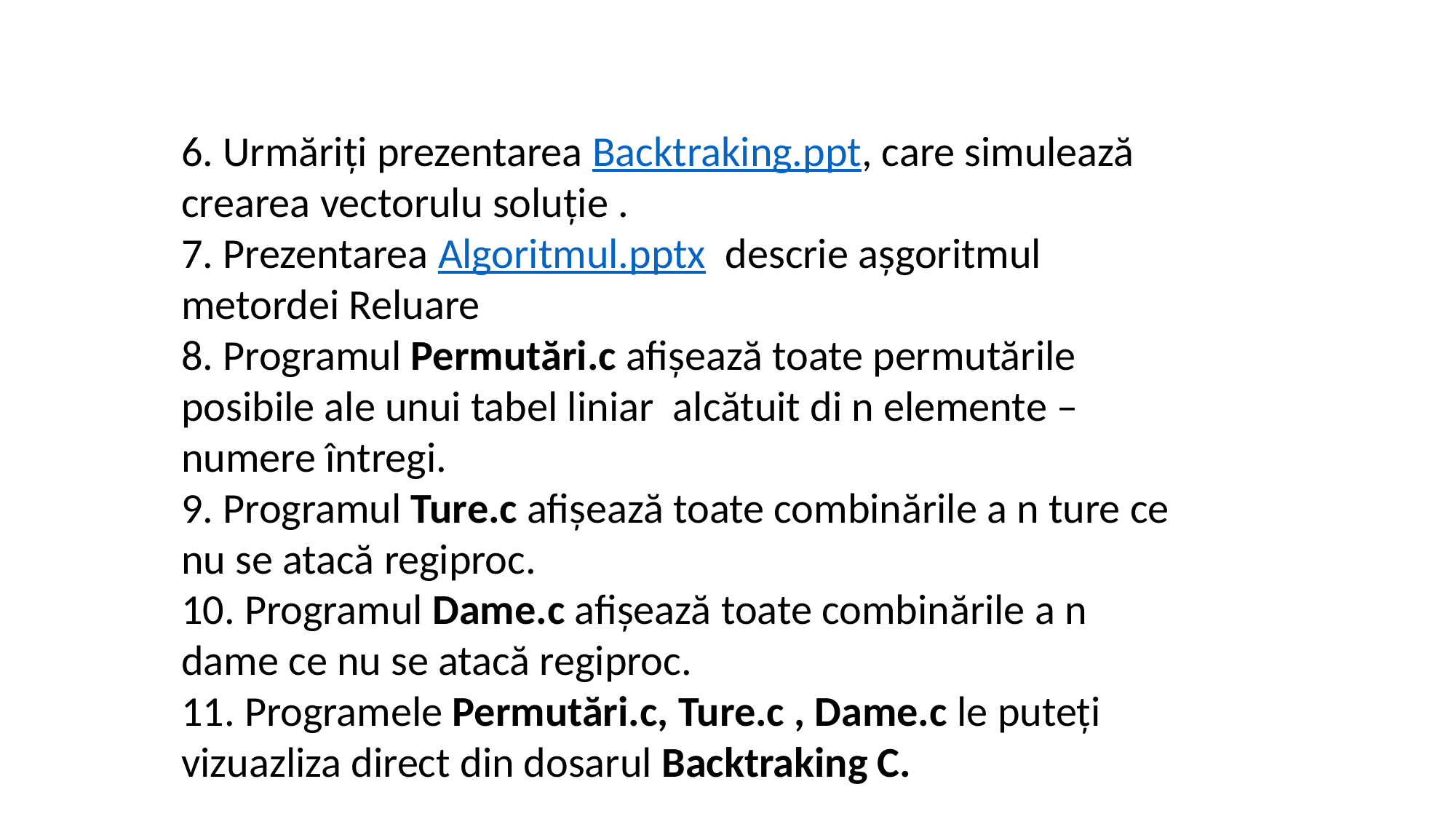

6. Urmăriți prezentarea Backtraking.ppt, care simulează crearea vectorulu soluție .
7. Prezentarea Algoritmul.pptx  descrie așgoritmul metordei Reluare
8. Programul Permutări.c afișează toate permutările posibile ale unui tabel liniar  alcătuit di n elemente – numere întregi.
9. Programul Ture.c afișează toate combinările a n ture ce nu se atacă regiproc.
10. Programul Dame.c afișează toate combinările a n dame ce nu se atacă regiproc.
11. Programele Permutări.c, Ture.c , Dame.c le puteți vizuazliza direct din dosarul Backtraking C.